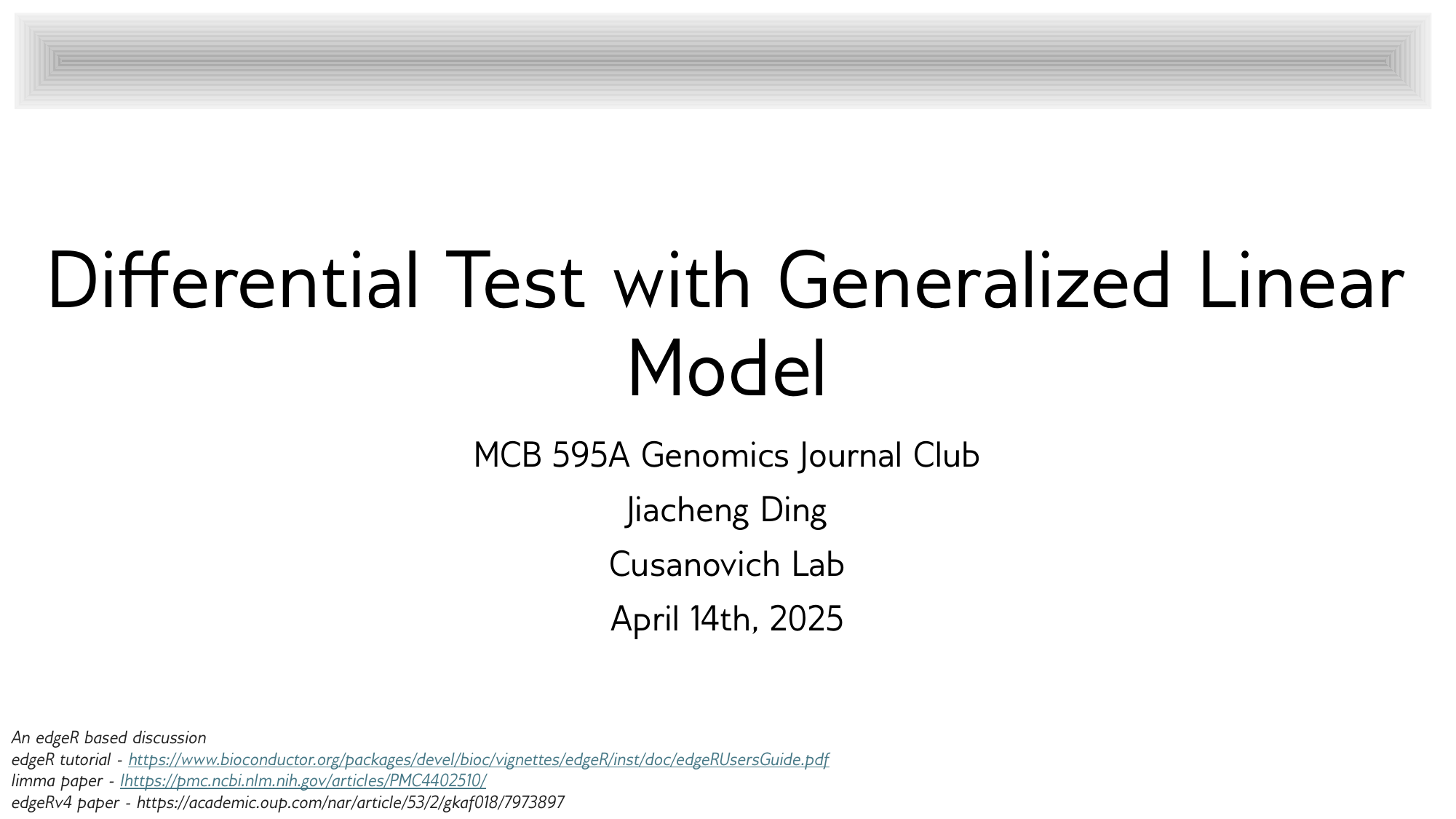

# Differential Test with Generalized Linear Model
MCB 595A Genomics Journal Club
Jiacheng Ding
Cusanovich Lab
April 14th, 2025

An edgeR based discussion
edgeR tutorial - https://www.bioconductor.org/packages/devel/bioc/vignettes/edgeR/inst/doc/edgeRUsersGuide.pdf
limma paper - lhttps://pmc.ncbi.nlm.nih.gov/articles/PMC4402510/
edgeRv4 paper - https://academic.oup.com/nar/article/53/2/gkaf018/7973897